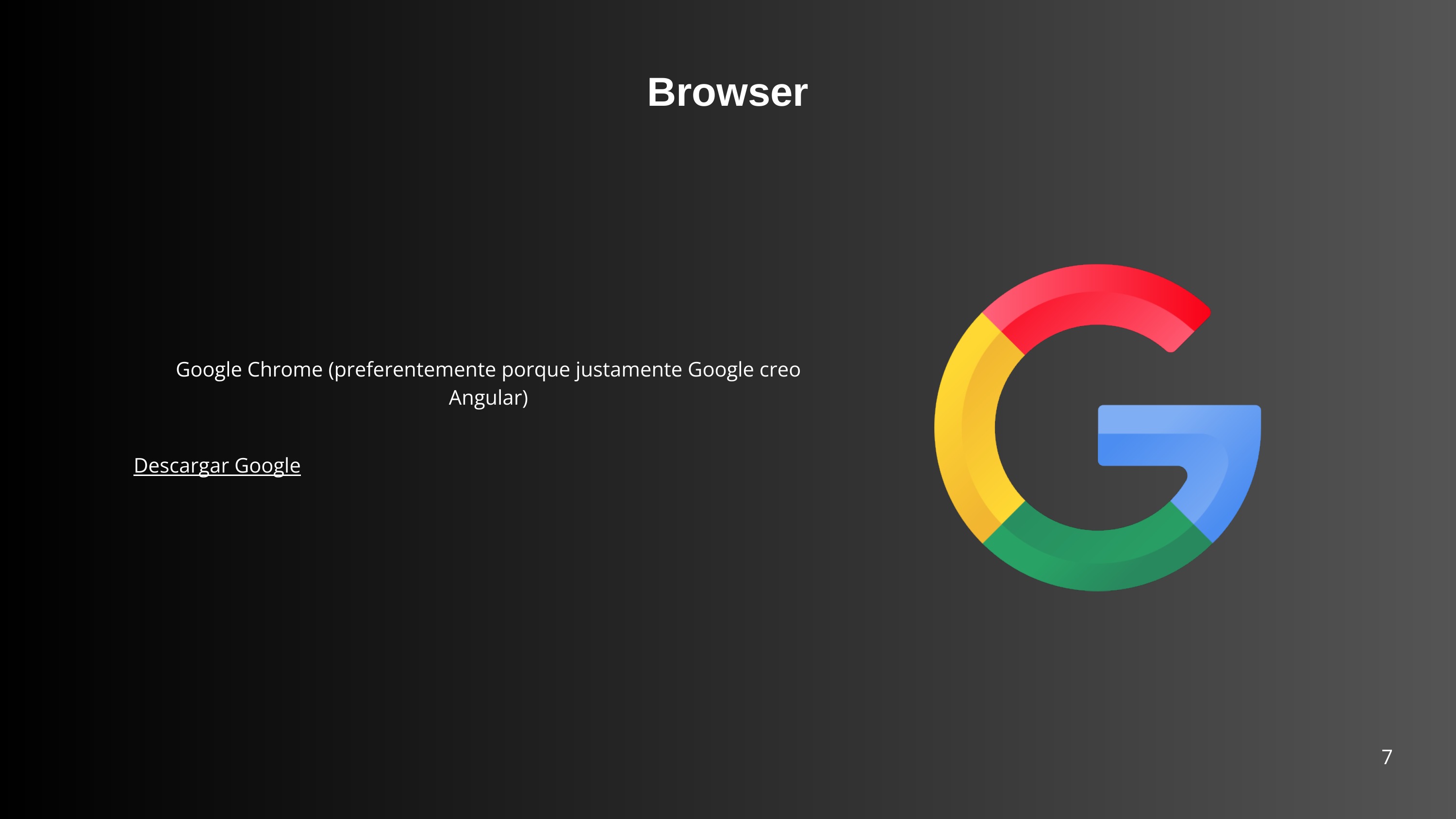

Browser

Google Chrome (preferentemente porque justamente Google creo Angular)
Descargar Google
7